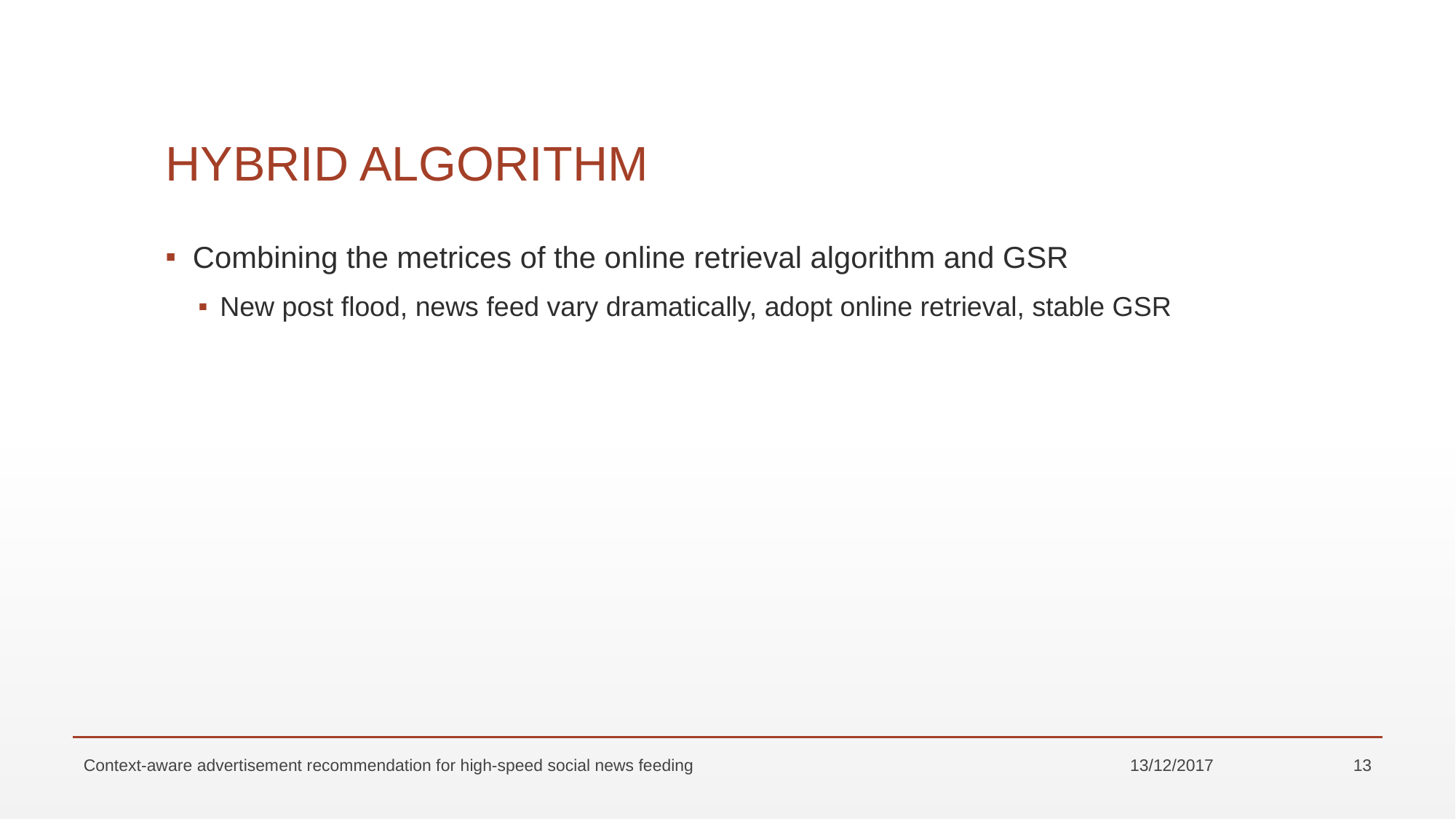

# HYBRID ALGORITHM
Combining the metrices of the online retrieval algorithm and GSR
New post flood, news feed vary dramatically, adopt online retrieval, stable GSR

Context-aware advertisement recommendation for high-speed social news feeding
13/12/2017
13